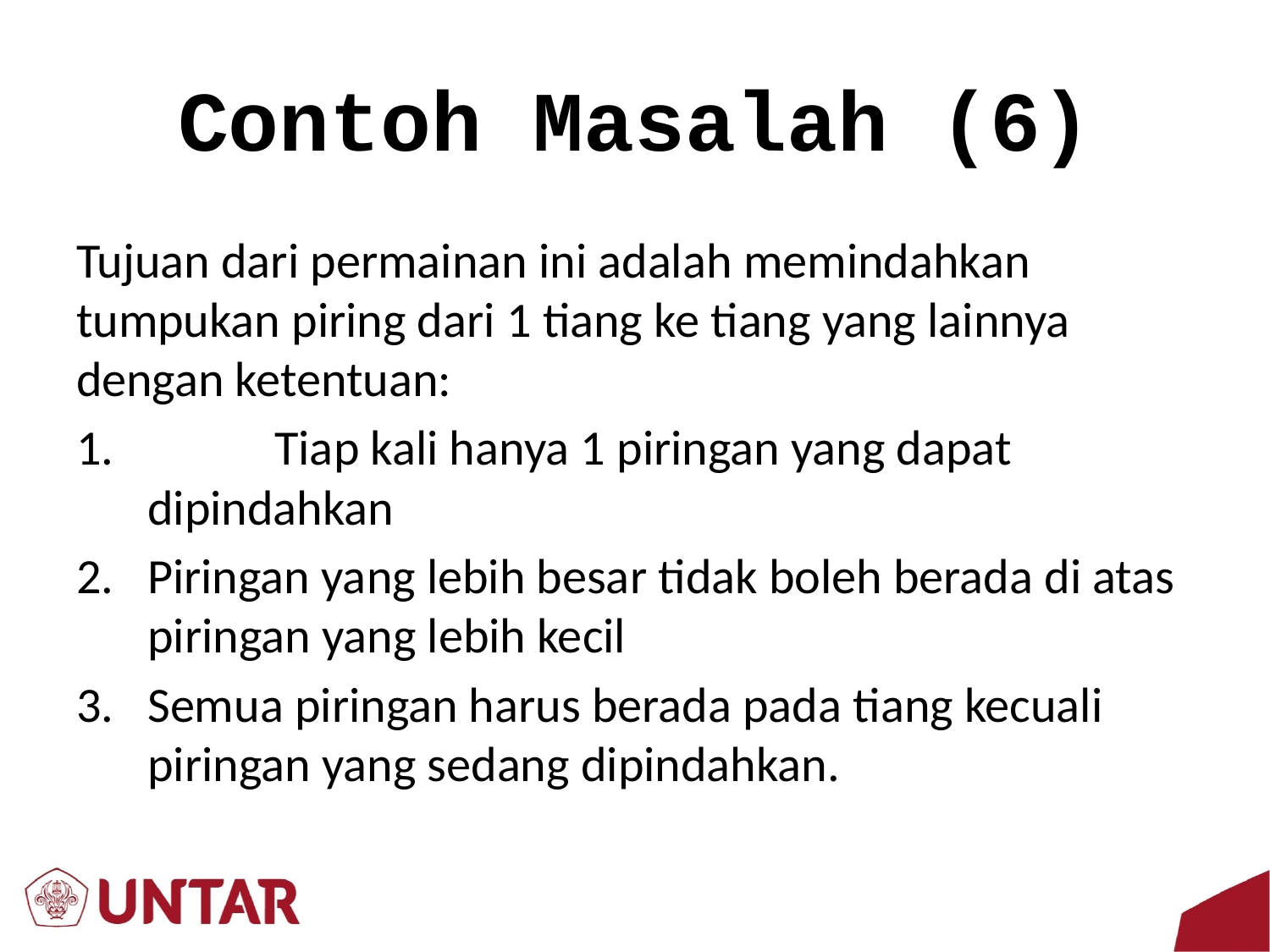

# Contoh Masalah (6)
Tujuan dari permainan ini adalah memindahkan tumpukan piring dari 1 tiang ke tiang yang lainnya dengan ketentuan:
	Tiap kali hanya 1 piringan yang dapat dipindahkan
Piringan yang lebih besar tidak boleh berada di atas piringan yang lebih kecil
Semua piringan harus berada pada tiang kecuali piringan yang sedang dipindahkan.